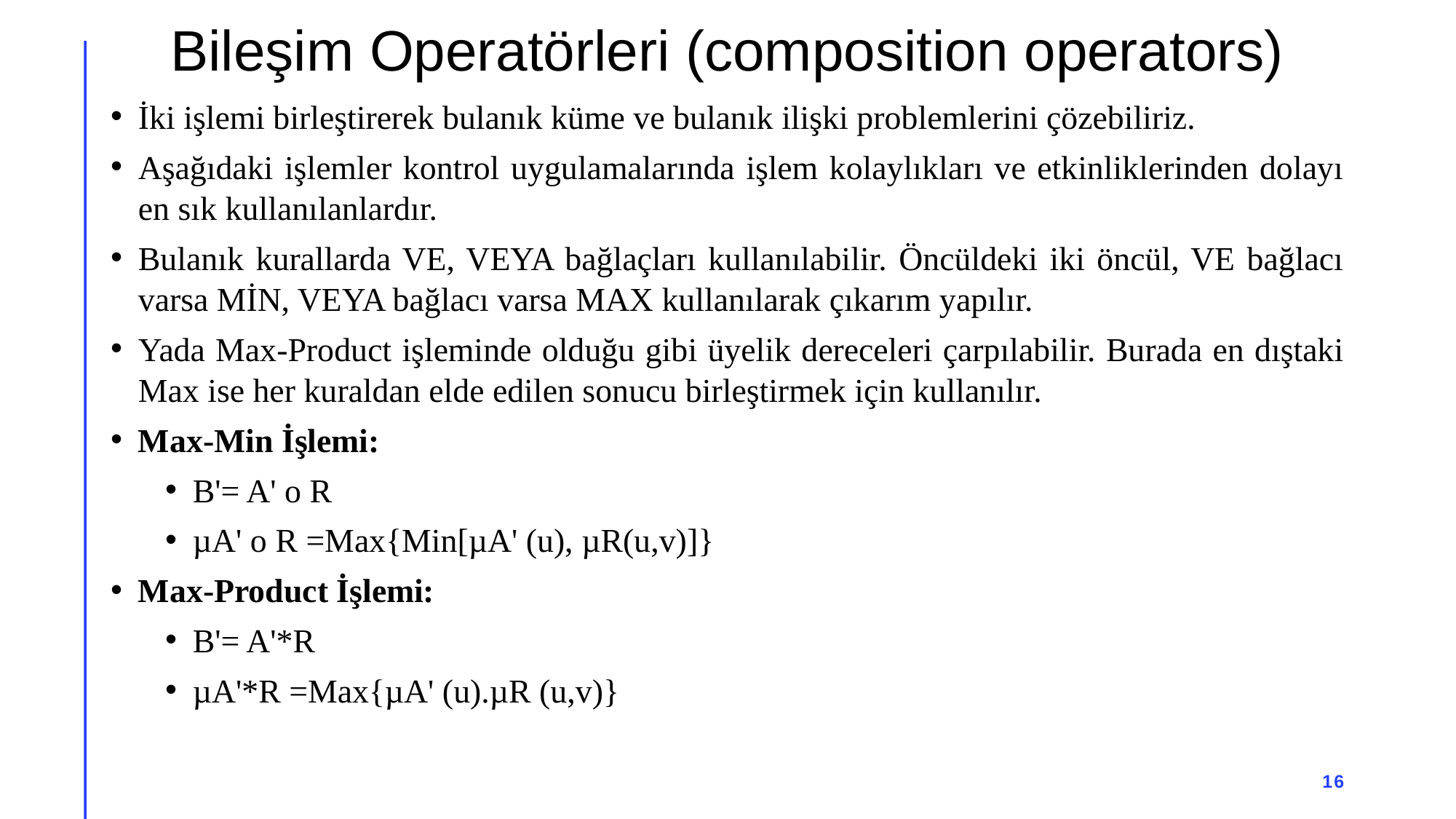

# Bileşim Operatörleri (composition operators)
İki işlemi birleştirerek bulanık küme ve bulanık ilişki problemlerini çözebiliriz.
Aşağıdaki işlemler kontrol uygulamalarında işlem kolaylıkları ve etkinliklerinden dolayı en sık kullanılanlardır.
Bulanık kurallarda VE, VEYA bağlaçları kullanılabilir. Öncüldeki iki öncül, VE bağlacı varsa MİN, VEYA bağlacı varsa MAX kullanılarak çıkarım yapılır.
Yada Max-Product işleminde olduğu gibi üyelik dereceleri çarpılabilir. Burada en dıştaki Max ise her kuraldan elde edilen sonucu birleştirmek için kullanılır.
Max-Min İşlemi:
B'= A' ο R
µA' ο R =Max{Min[µA' (u), µR(u,v)]}
Max-Product İşlemi:
B'= A'*R
µA'*R =Max{µA' (u).µR (u,v)}
16